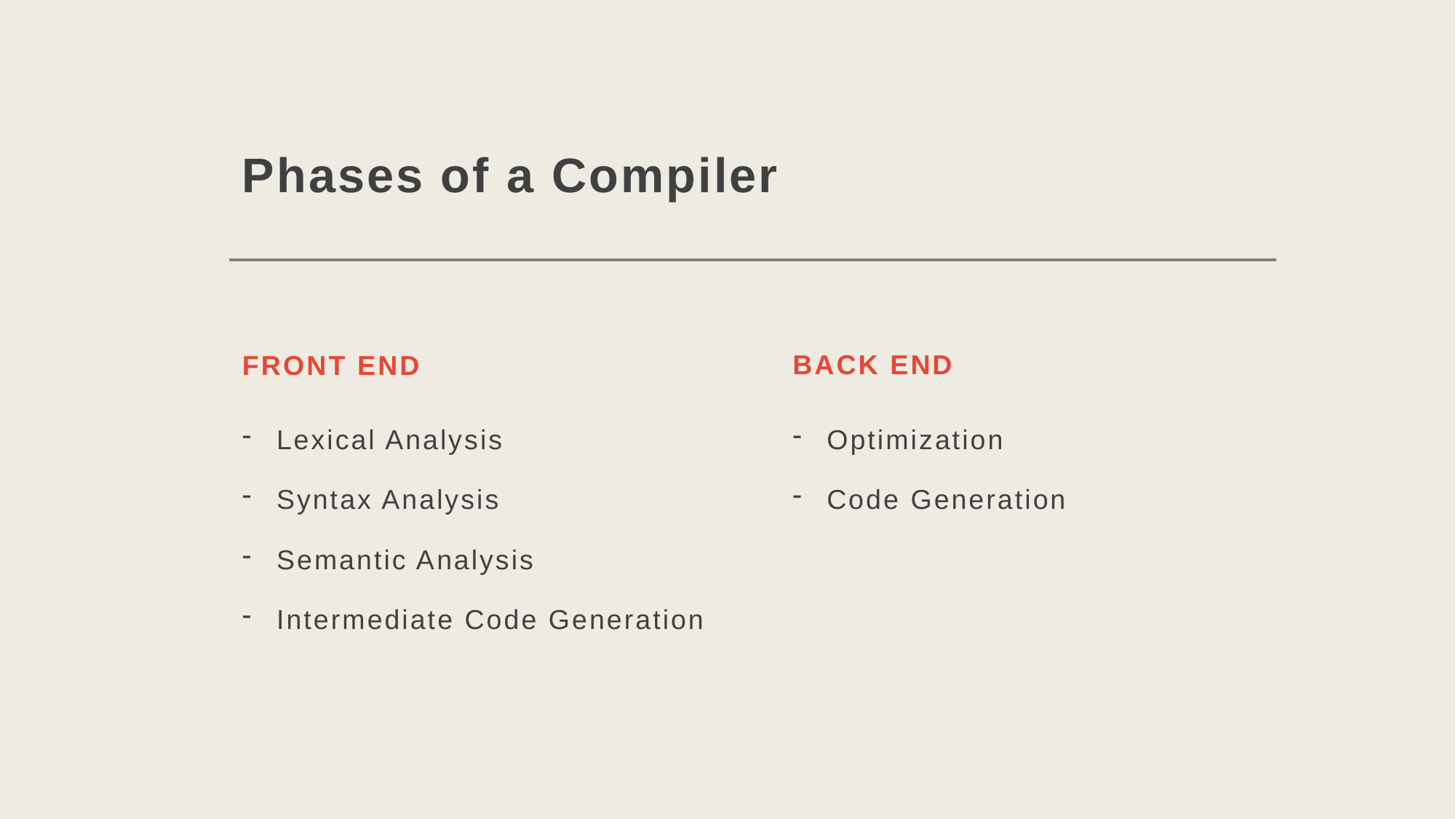

# Phases of a Compiler
Front end
Back end
Lexical Analysis
Syntax Analysis
Semantic Analysis
Intermediate Code Generation
Optimization
Code Generation